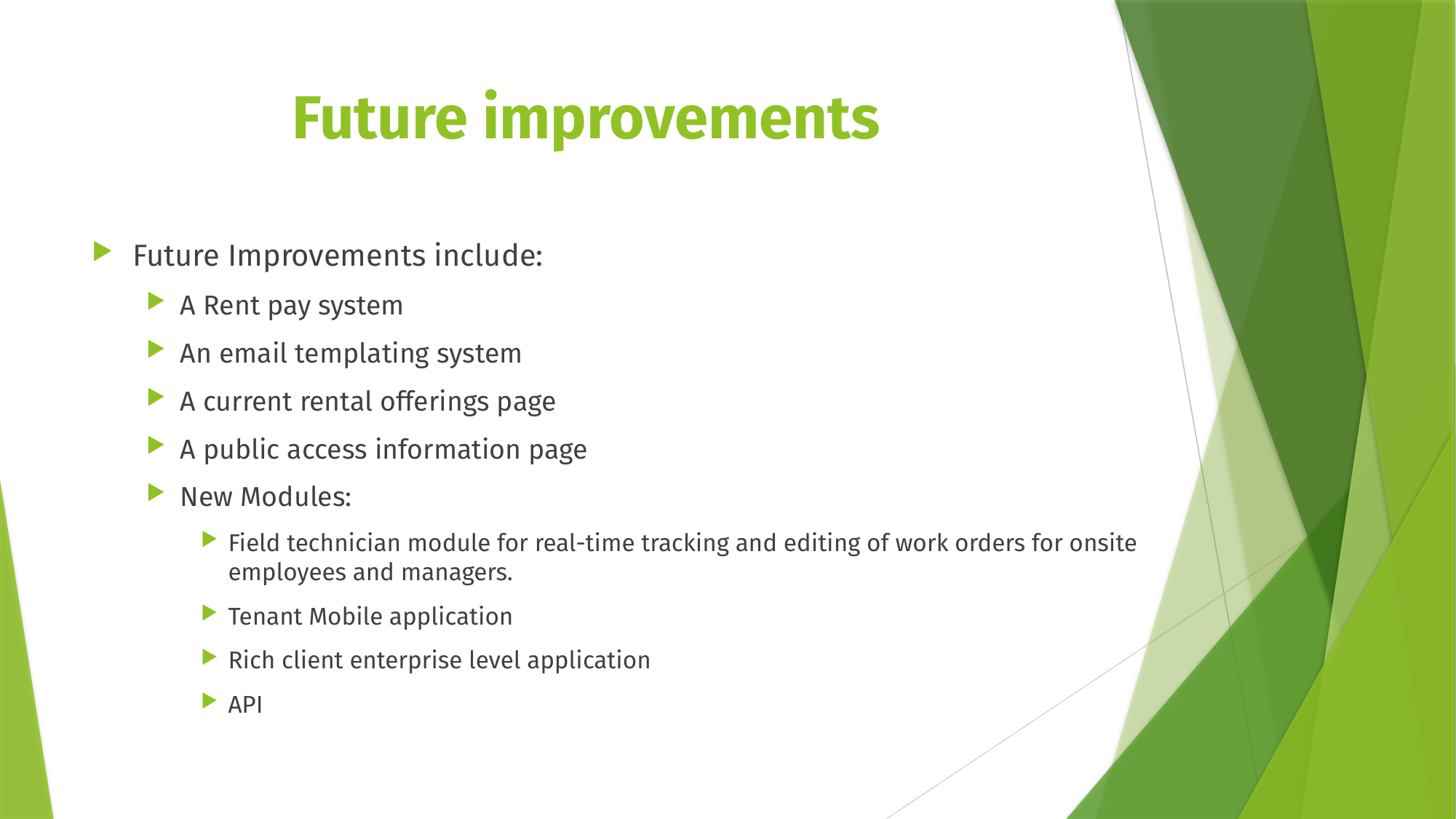

# Future improvements
Future Improvements include:
A Rent pay system
An email templating system
A current rental offerings page
A public access information page
New Modules:
Field technician module for real-time tracking and editing of work orders for onsite employees and managers.
Tenant Mobile application
Rich client enterprise level application
API